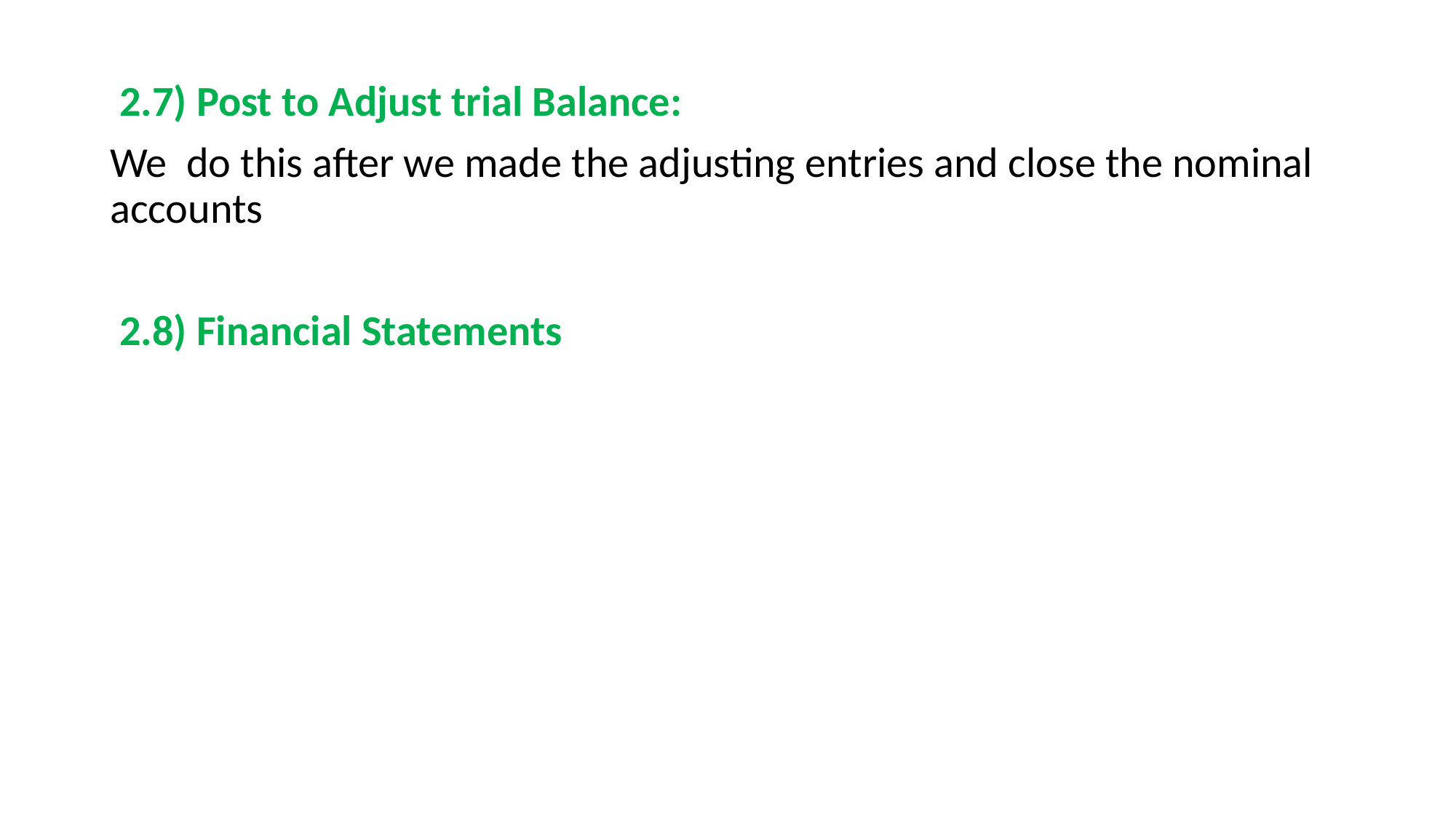

2.7) Post to Adjust trial Balance:
We  do this after we made the adjusting entries and close the nominal accounts

 2.8) Financial Statements